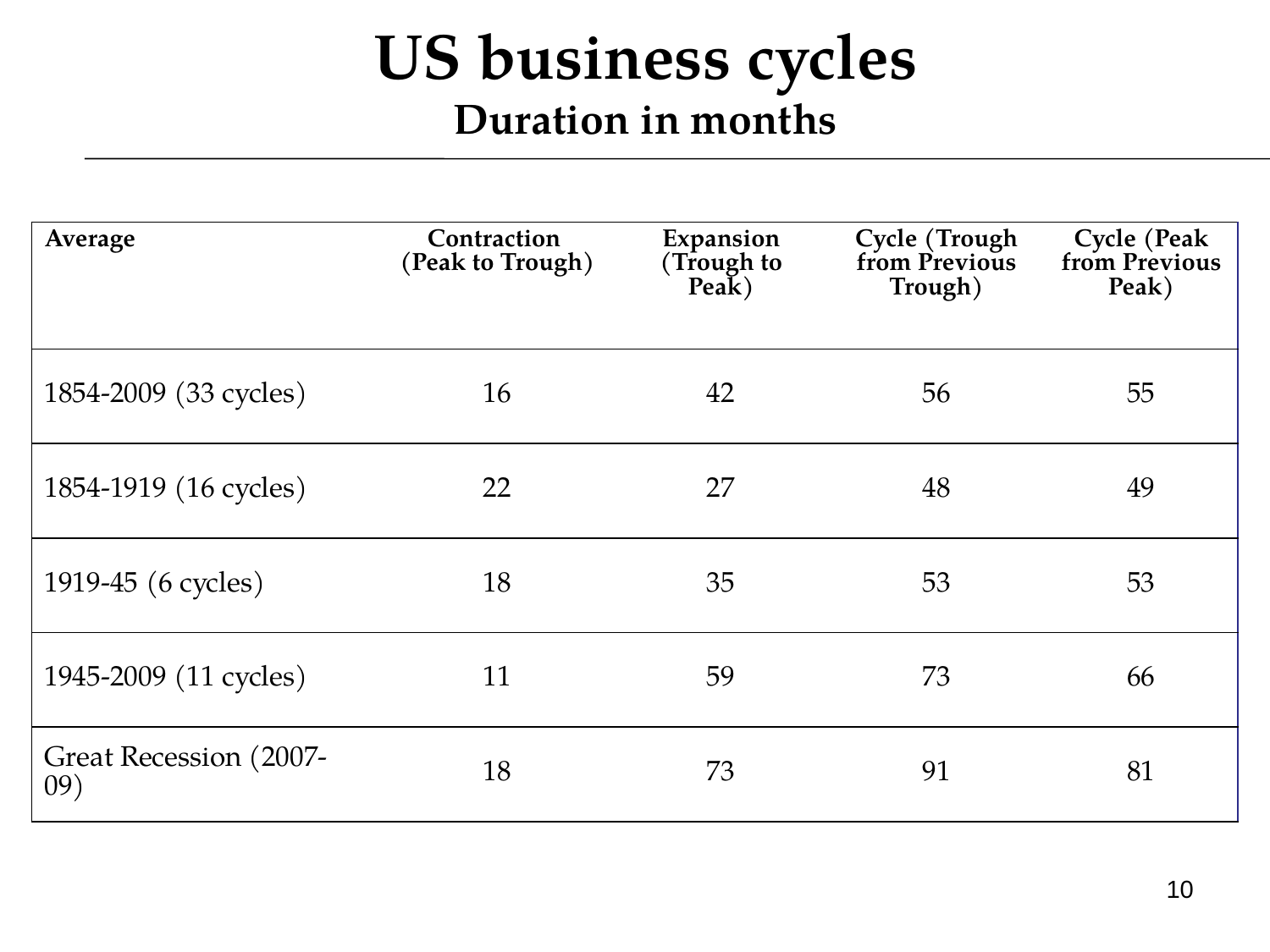

# US business cycles Duration in months
| Average | Contraction (Peak to Trough) | Expansion (Trough to Peak) | Cycle (Trough from Previous Trough) | Cycle (Peak from Previous Peak) |
| --- | --- | --- | --- | --- |
| 1854-2009 (33 cycles) | 16 | 42 | 56 | 55 |
| 1854-1919 (16 cycles) | 22 | 27 | 48 | 49 |
| 1919-45 (6 cycles) | 18 | 35 | 53 | 53 |
| 1945-2009 (11 cycles) | 11 | 59 | 73 | 66 |
| Great Recession (2007-09) | 18 | 73 | 91 | 81 |
10